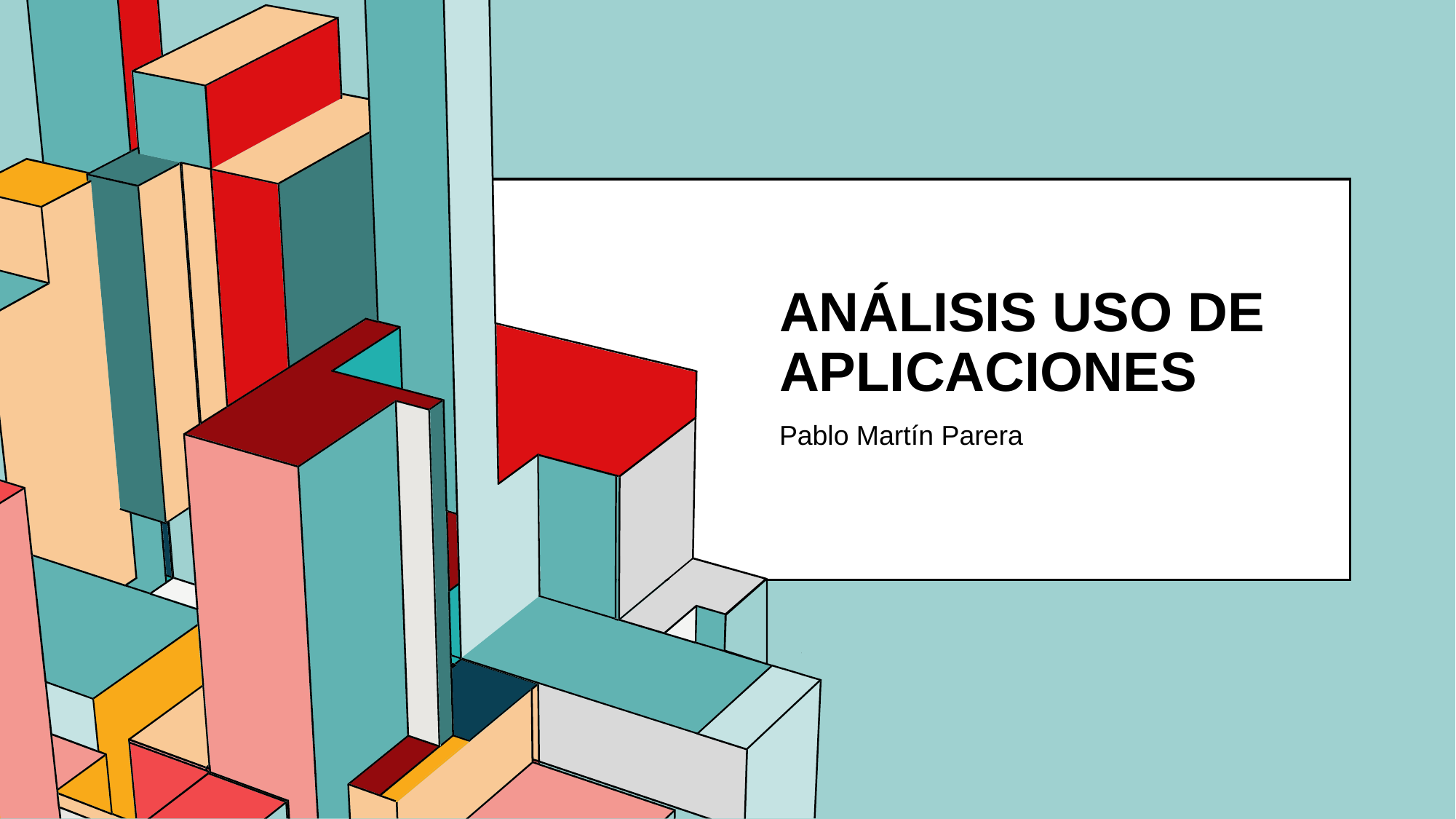

# Análisis uso de aplicaciones
Pablo Martín Parera